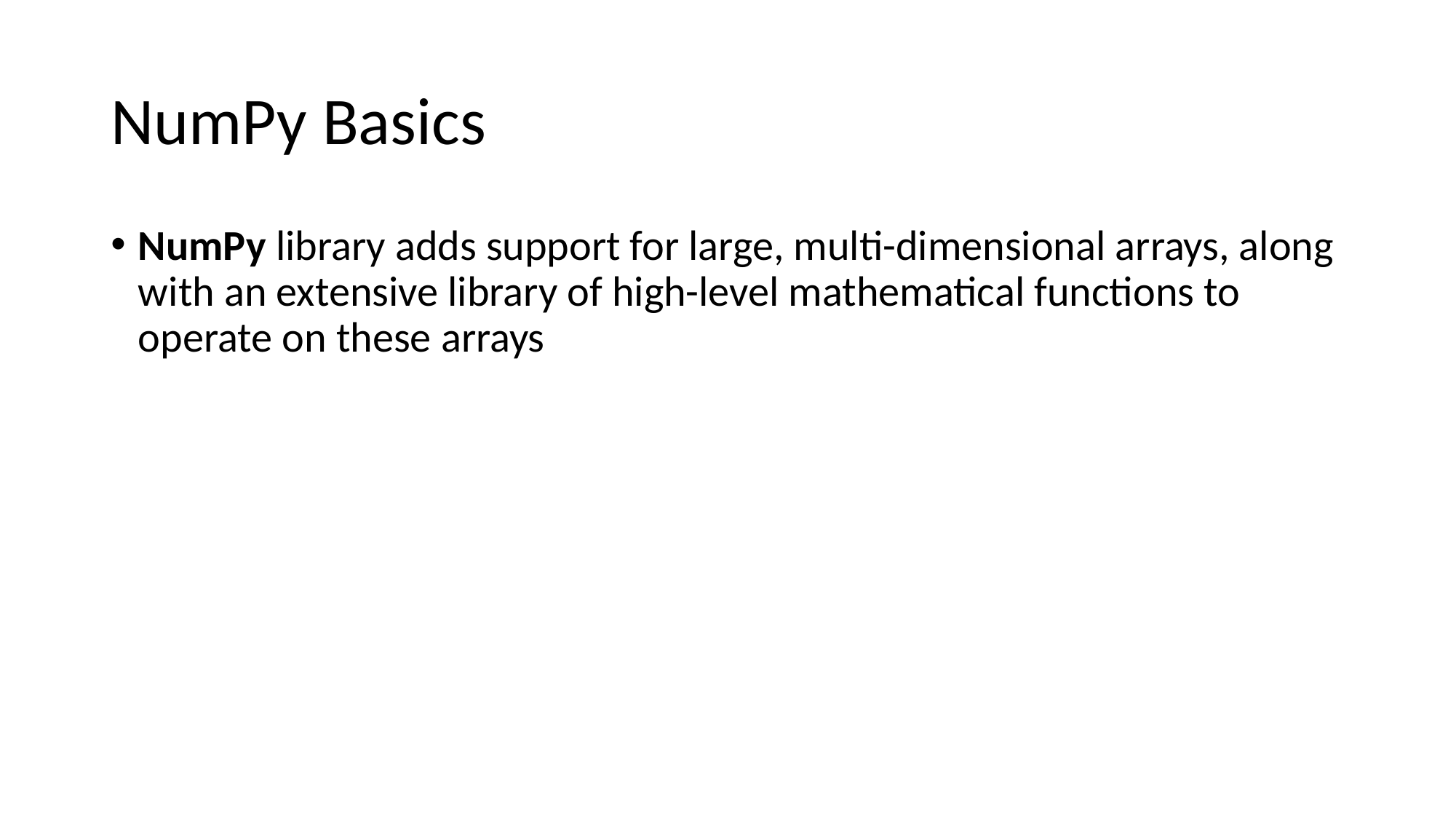

# NumPy Basics
NumPy library adds support for large, multi-dimensional arrays, along with an extensive library of high-level mathematical functions to operate on these arrays